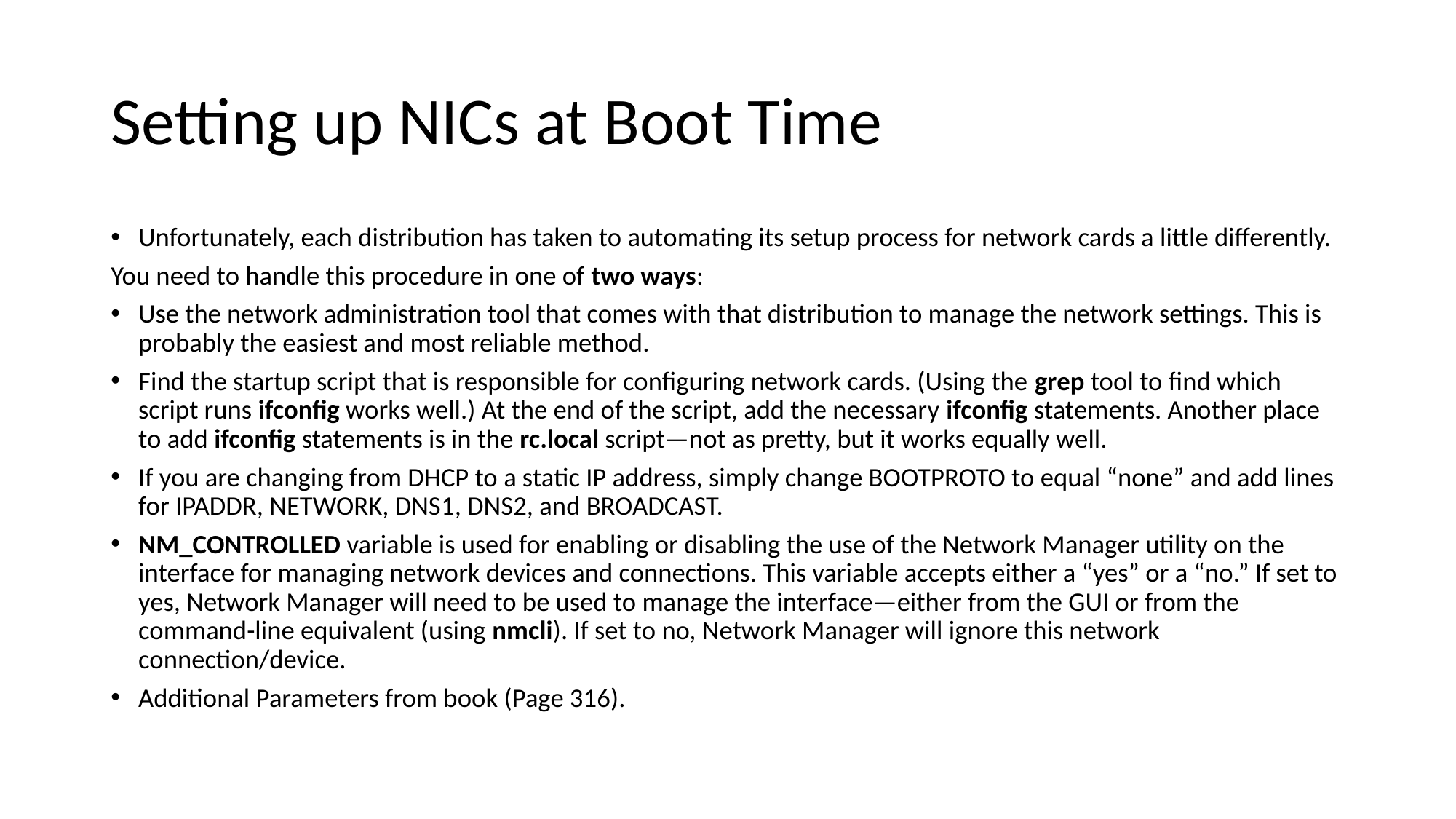

# Setting up NICs at Boot Time
Unfortunately, each distribution has taken to automating its setup process for network cards a little differently.
You need to handle this procedure in one of two ways:
Use the network administration tool that comes with that distribution to manage the network settings. This is probably the easiest and most reliable method.
Find the startup script that is responsible for configuring network cards. (Using the grep tool to find which script runs ifconfig works well.) At the end of the script, add the necessary ifconfig statements. Another place to add ifconfig statements is in the rc.local script—not as pretty, but it works equally well.
If you are changing from DHCP to a static IP address, simply change BOOTPROTO to equal “none” and add lines for IPADDR, NETWORK, DNS1, DNS2, and BROADCAST.
NM_CONTROLLED variable is used for enabling or disabling the use of the Network Manager utility on the interface for managing network devices and connections. This variable accepts either a “yes” or a “no.” If set to yes, Network Manager will need to be used to manage the interface—either from the GUI or from the command-line equivalent (using nmcli). If set to no, Network Manager will ignore this network connection/device.
Additional Parameters from book (Page 316).